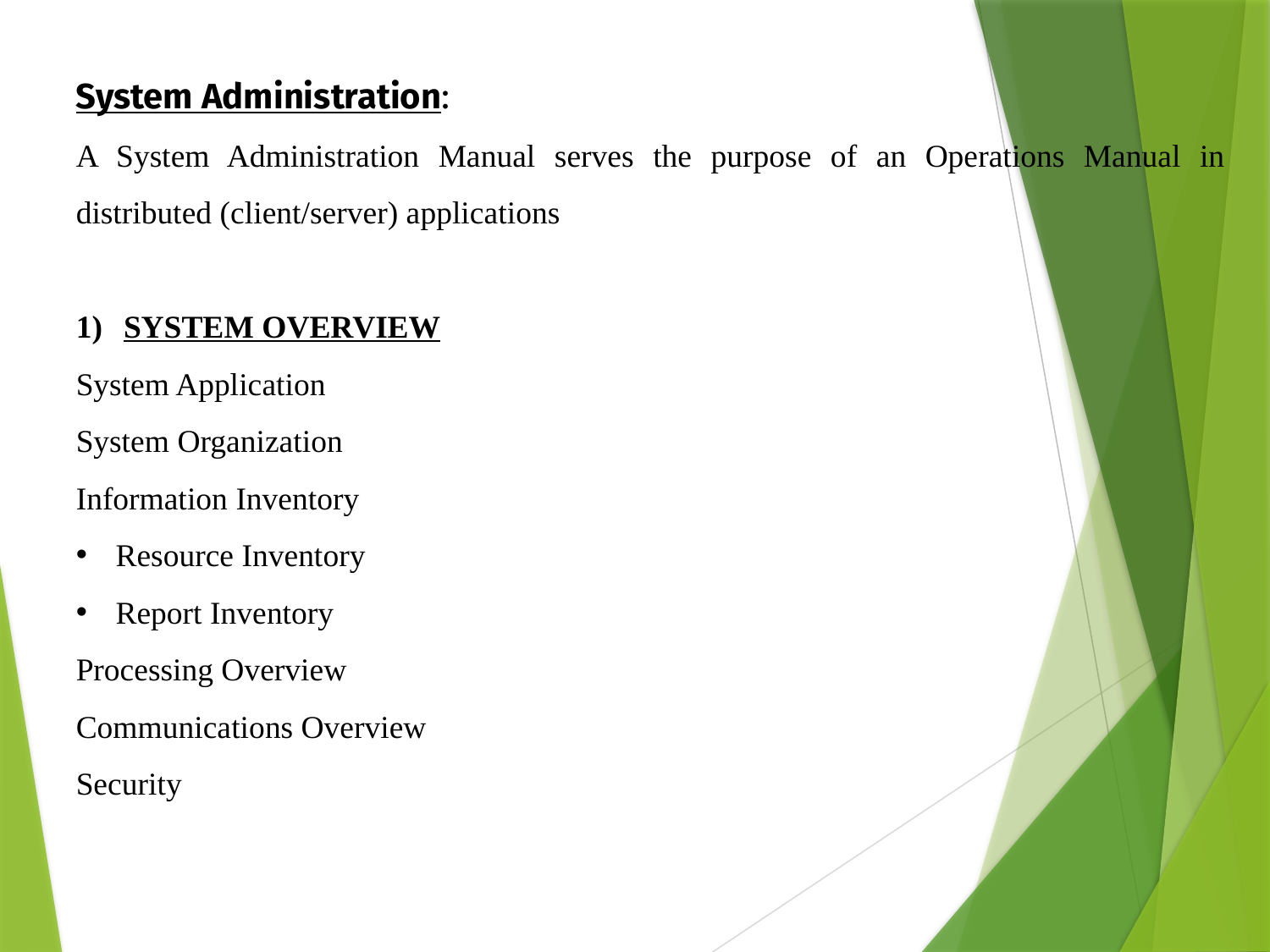

System Administration:
A System Administration Manual serves the purpose of an Operations Manual in distributed (client/server) applications

SYSTEM OVERVIEW
System Application
System Organization
Information Inventory
Resource Inventory
Report Inventory
Processing Overview
Communications Overview
Security